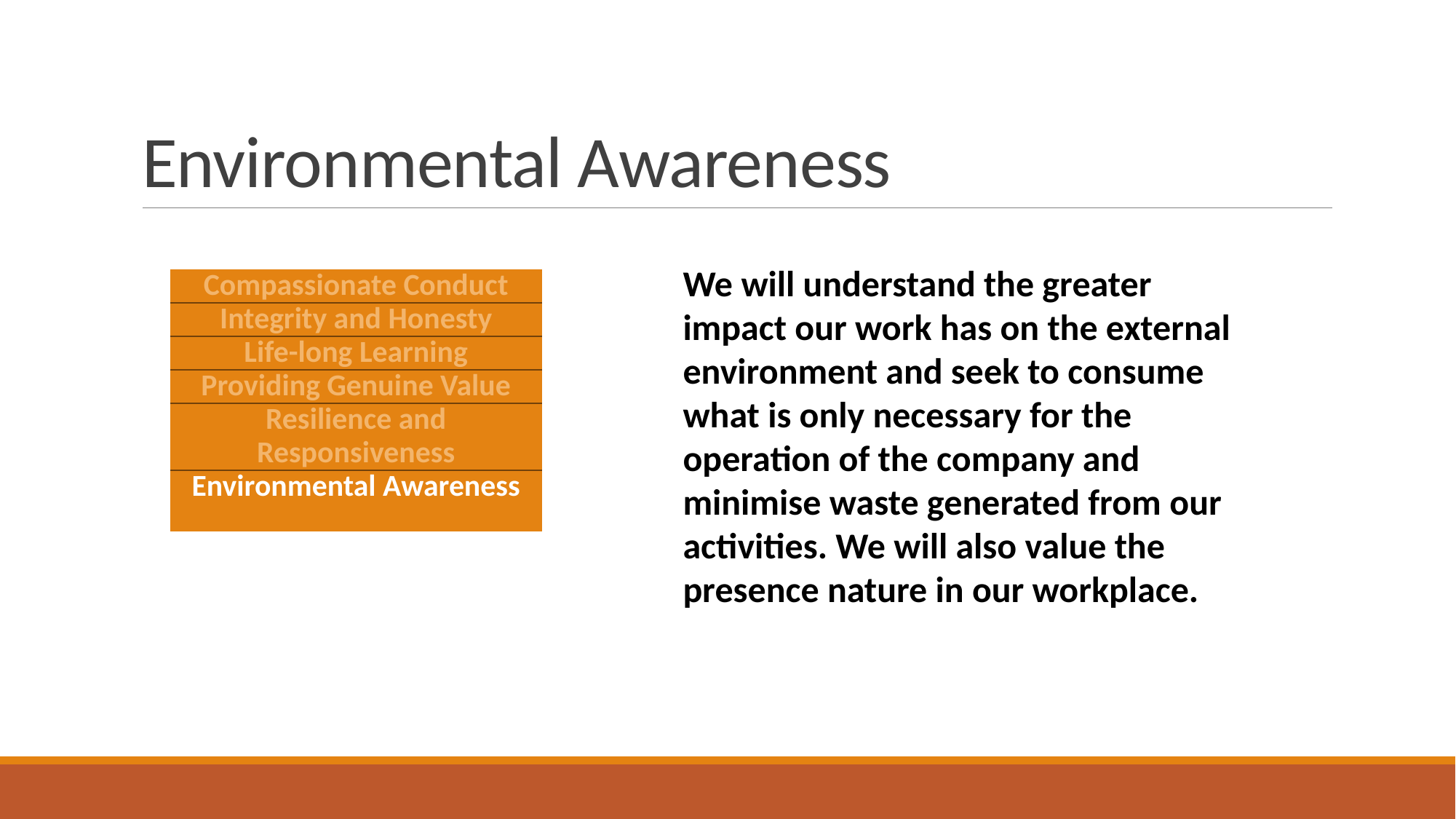

# Environmental Awareness
We will understand the greater impact our work has on the external environment and seek to consume what is only necessary for the operation of the company and minimise waste generated from our activities. We will also value the presence nature in our workplace.
| Compassionate Conduct |
| --- |
| Integrity and Honesty |
| Life-long Learning |
| Providing Genuine Value |
| Resilience and Responsiveness |
| Environmental Awareness |